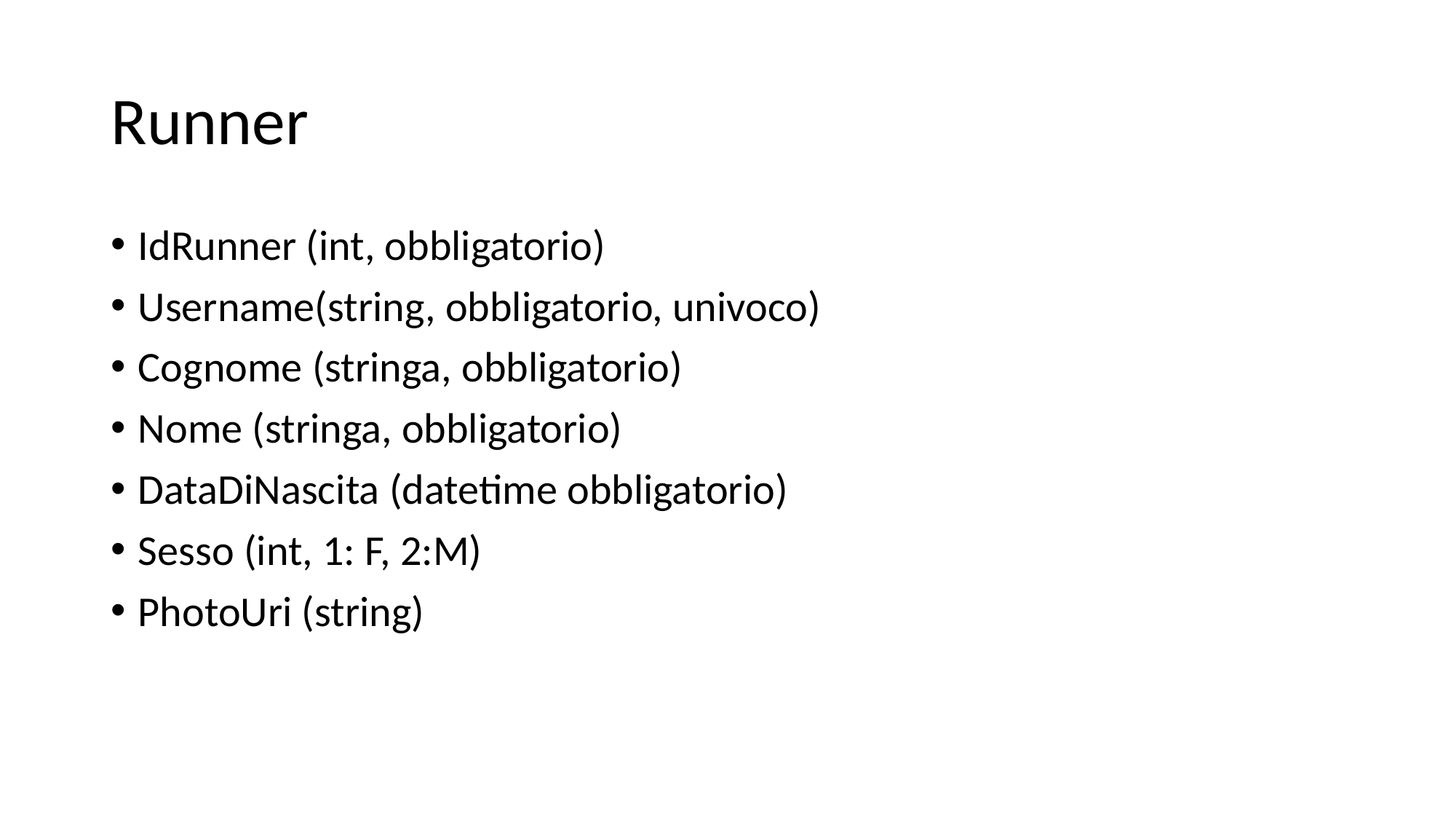

# Runner
IdRunner (int, obbligatorio)
Username(string, obbligatorio, univoco)
Cognome (stringa, obbligatorio)
Nome (stringa, obbligatorio)
DataDiNascita (datetime obbligatorio)
Sesso (int, 1: F, 2:M)
PhotoUri (string)